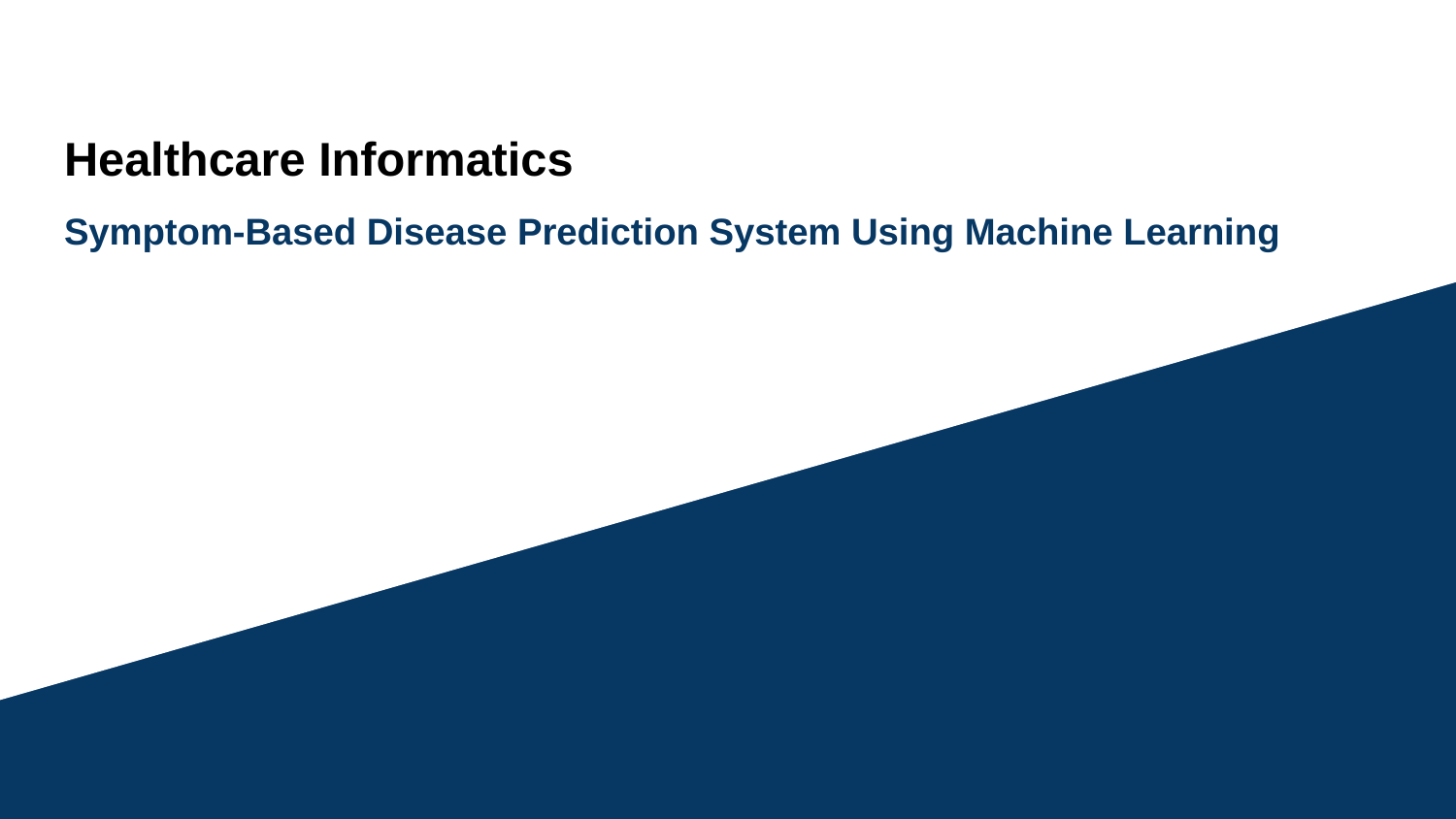

# Healthcare Informatics
Symptom-Based Disease Prediction System Using Machine Learning